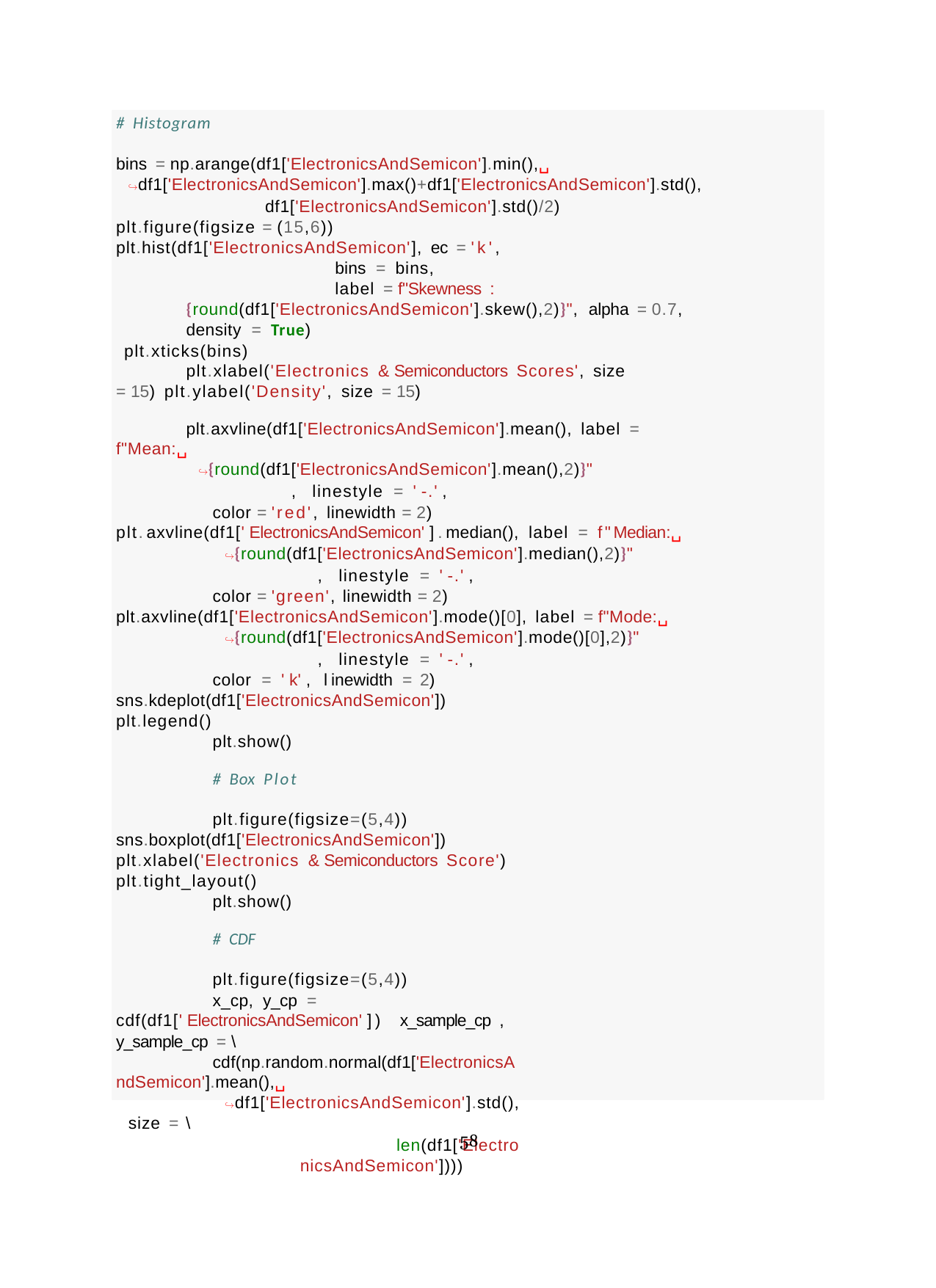

# Histogram

bins = np.arange(df1['ElectronicsAndSemicon'].min(),␣
↪df1['ElectronicsAndSemicon'].max()+df1['ElectronicsAndSemicon'].std(),
df1['ElectronicsAndSemicon'].std()/2)  plt.figure(figsize = (15,6))  plt.hist(df1['ElectronicsAndSemicon'], ec = 'k',
bins  =  bins,
label = f"Skewness : {round(df1['ElectronicsAndSemicon'].skew(),2)}",  alpha = 0.7,
density  =  True)  plt.xticks(bins)
plt.xlabel('Electronics & Semiconductors Scores', size = 15)  plt.ylabel('Density', size = 15)

plt.axvline(df1['ElectronicsAndSemicon'].mean(), label = f"Mean:␣
↪{round(df1['ElectronicsAndSemicon'].mean(),2)}"
,  linestyle  =  '-.',
color = 'red', linewidth = 2)  plt.axvline(df1['ElectronicsAndSemicon'].median(),  label  =  f"Median:␣
↪{round(df1['ElectronicsAndSemicon'].median(),2)}"
,  linestyle  =  '-.',
color = 'green', linewidth = 2)  plt.axvline(df1['ElectronicsAndSemicon'].mode()[0], label = f"Mode:␣
↪{round(df1['ElectronicsAndSemicon'].mode()[0],2)}"
,  linestyle  =  '-.',
color  =  'k',  linewidth  =  2)  sns.kdeplot(df1['ElectronicsAndSemicon'])  plt.legend()
plt.show()

# Box Plot

plt.figure(figsize=(5,4))  sns.boxplot(df1['ElectronicsAndSemicon'])  plt.xlabel('Electronics & Semiconductors Score')  plt.tight_layout()
plt.show()

# CDF

plt.figure(figsize=(5,4))
x_cp,  y_cp  =  cdf(df1['ElectronicsAndSemicon'])  x_sample_cp , y_sample_cp = \
cdf(np.random.normal(df1['ElectronicsAndSemicon'].mean(),␣
↪df1['ElectronicsAndSemicon'].std(), size = \
len(df1['ElectronicsAndSemicon'])))
58